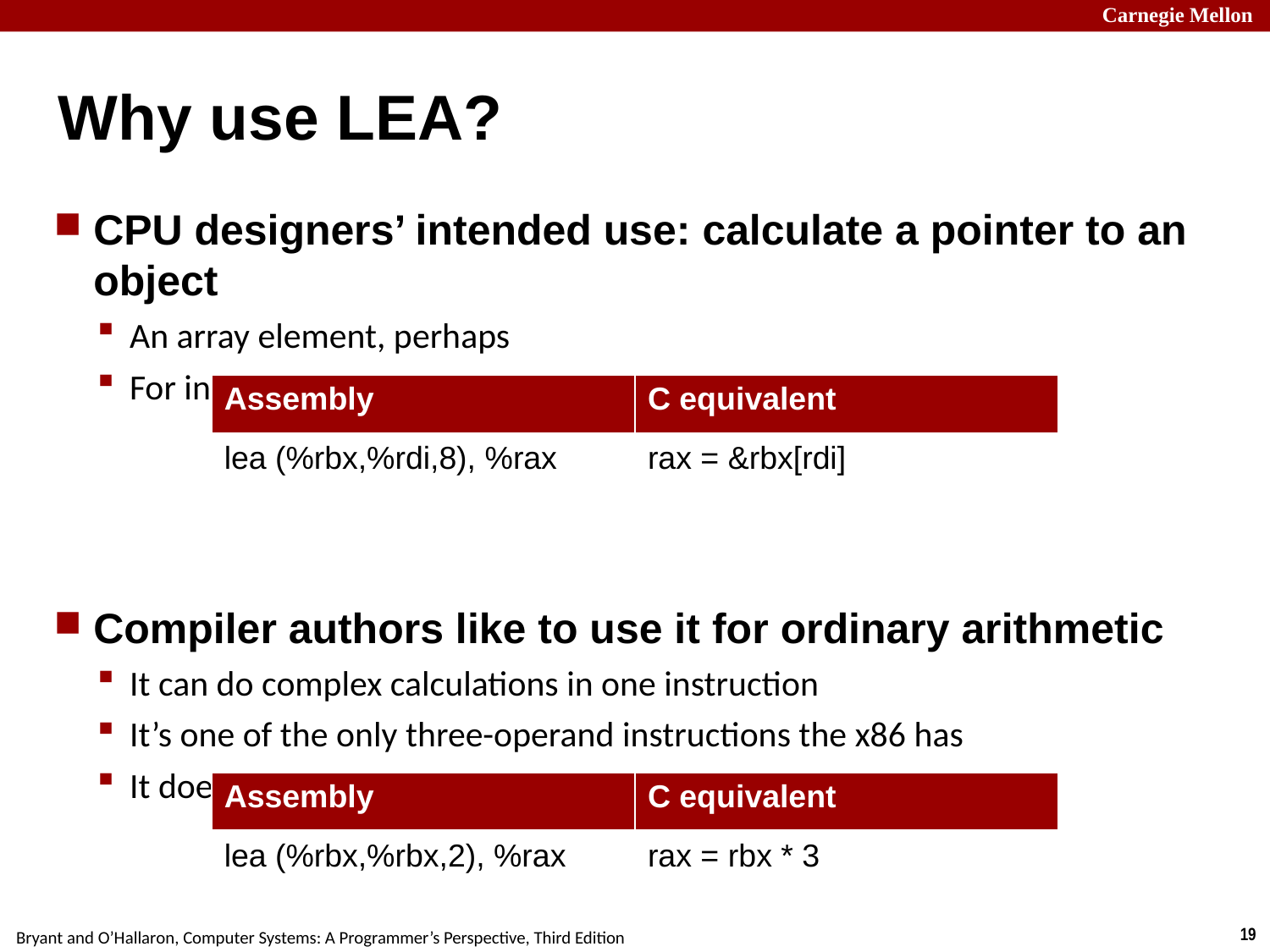

# Why use LEA?
CPU designers’ intended use: calculate a pointer to an object
An array element, perhaps
For instance, to pass just one array element to another function

Compiler authors like to use it for ordinary arithmetic
It can do complex calculations in one instruction
It’s one of the only three-operand instructions the x86 has
It doesn’t touch the condition codes (we’ll come back to this)
| Assembly | C equivalent |
| --- | --- |
| lea (%rbx,%rdi,8), %rax | rax = &rbx[rdi] |
| Assembly | C equivalent |
| --- | --- |
| lea (%rbx,%rbx,2), %rax | rax = rbx \* 3 |